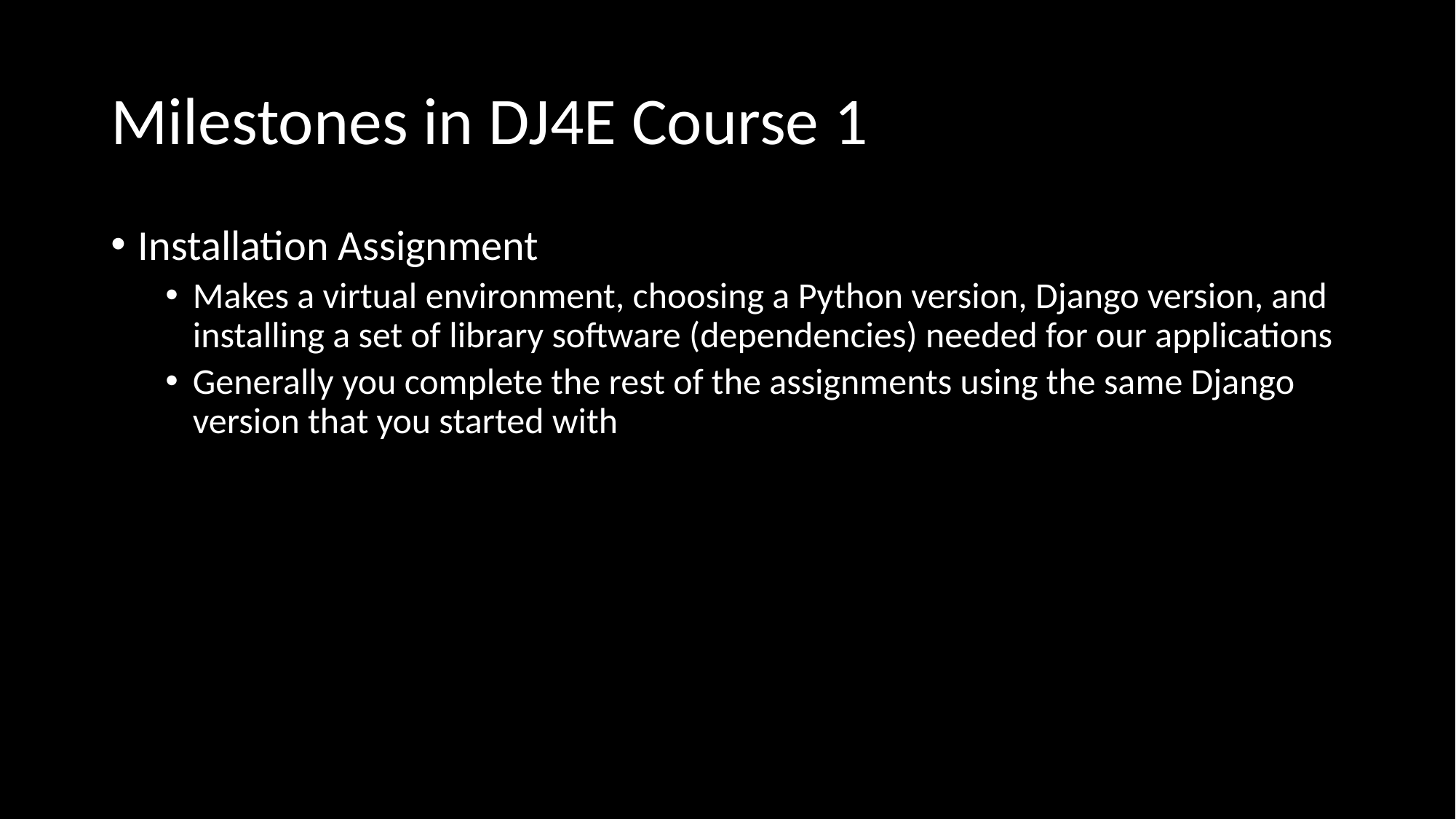

# Milestones in DJ4E Course 1
Installation Assignment
Makes a virtual environment, choosing a Python version, Django version, and installing a set of library software (dependencies) needed for our applications
Generally you complete the rest of the assignments using the same Django version that you started with